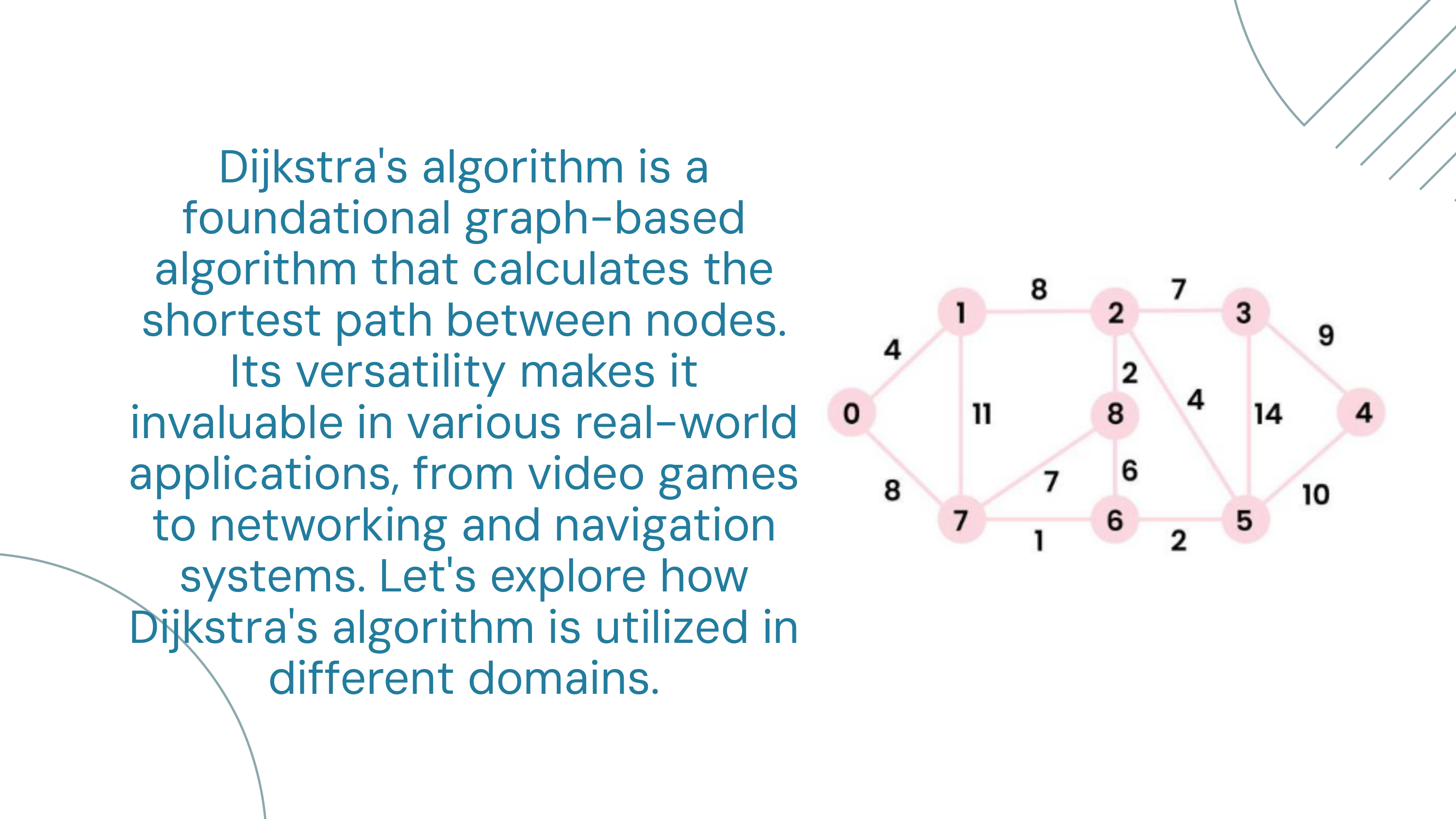

Dijkstra's algorithm is a foundational graph-based algorithm that calculates the shortest path between nodes. Its versatility makes it invaluable in various real-world applications, from video games to networking and navigation systems. Let's explore how Dijkstra's algorithm is utilized in different domains.